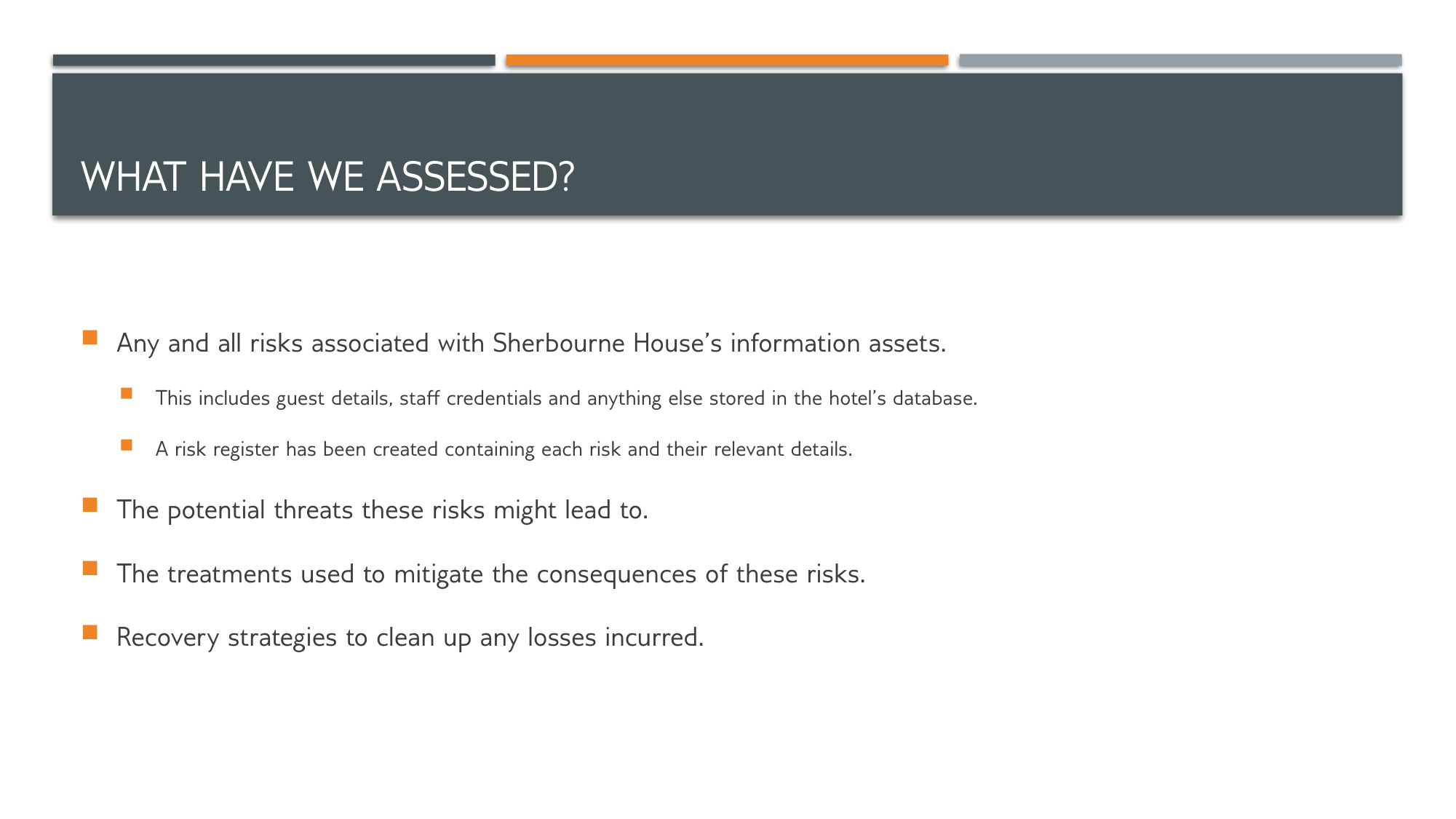

# What have we assessed?
Any and all risks associated with Sherbourne House’s information assets.
This includes guest details, staff credentials and anything else stored in the hotel’s database.
A risk register has been created containing each risk and their relevant details.
The potential threats these risks might lead to.
The treatments used to mitigate the consequences of these risks.
Recovery strategies to clean up any losses incurred.